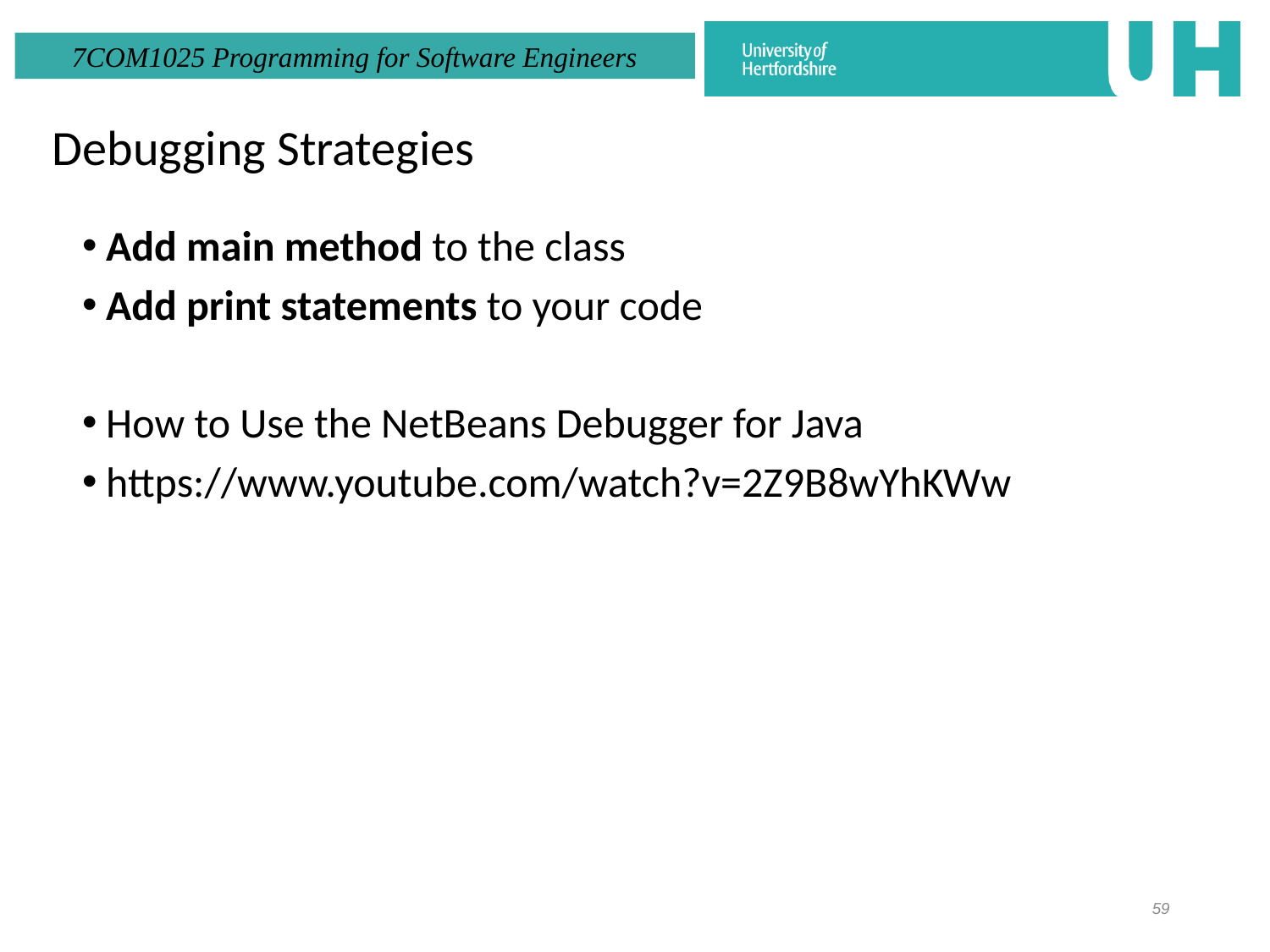

# Debugging Strategies
Add main method to the class
Add print statements to your code

How to Use the NetBeans Debugger for Java
https://www.youtube.com/watch?v=2Z9B8wYhKWw
59